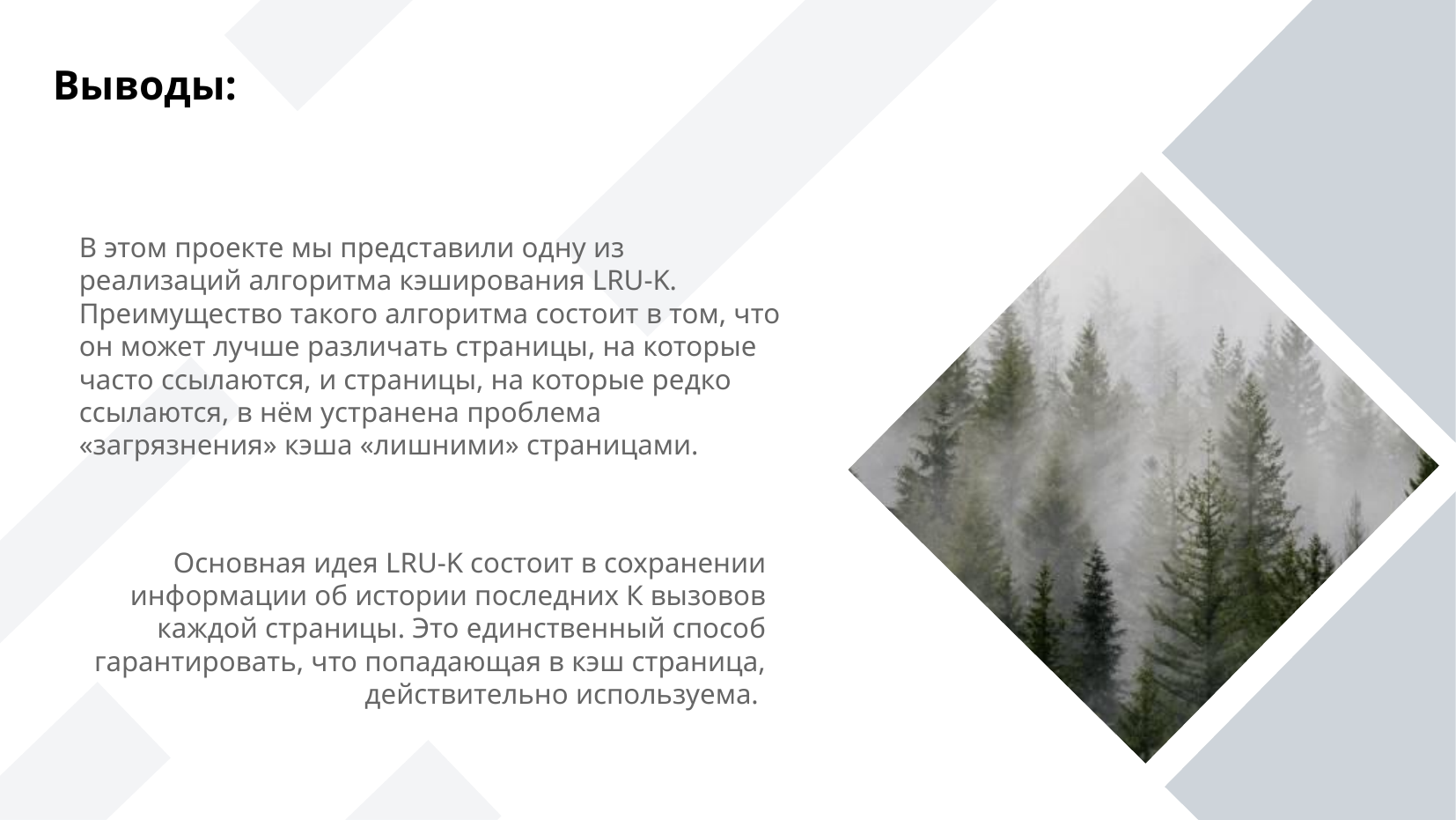

Выводы:

В этом проекте мы представили одну из реализаций алгоритма кэширования LRU-K.
Преимущество такого алгоритма состоит в том, что он может лучше различать страницы, на которые часто ссылаются, и страницы, на которые редко ссылаются, в нём устранена проблема «загрязнения» кэша «лишними» страницами.
Основная идея LRU-K состоит в сохранении информации об истории последних К вызовов каждой страницы. Это единственный способ гарантировать, что попадающая в кэш страница, действительно используема.
Photo by Dave Hoefler on Unsplash